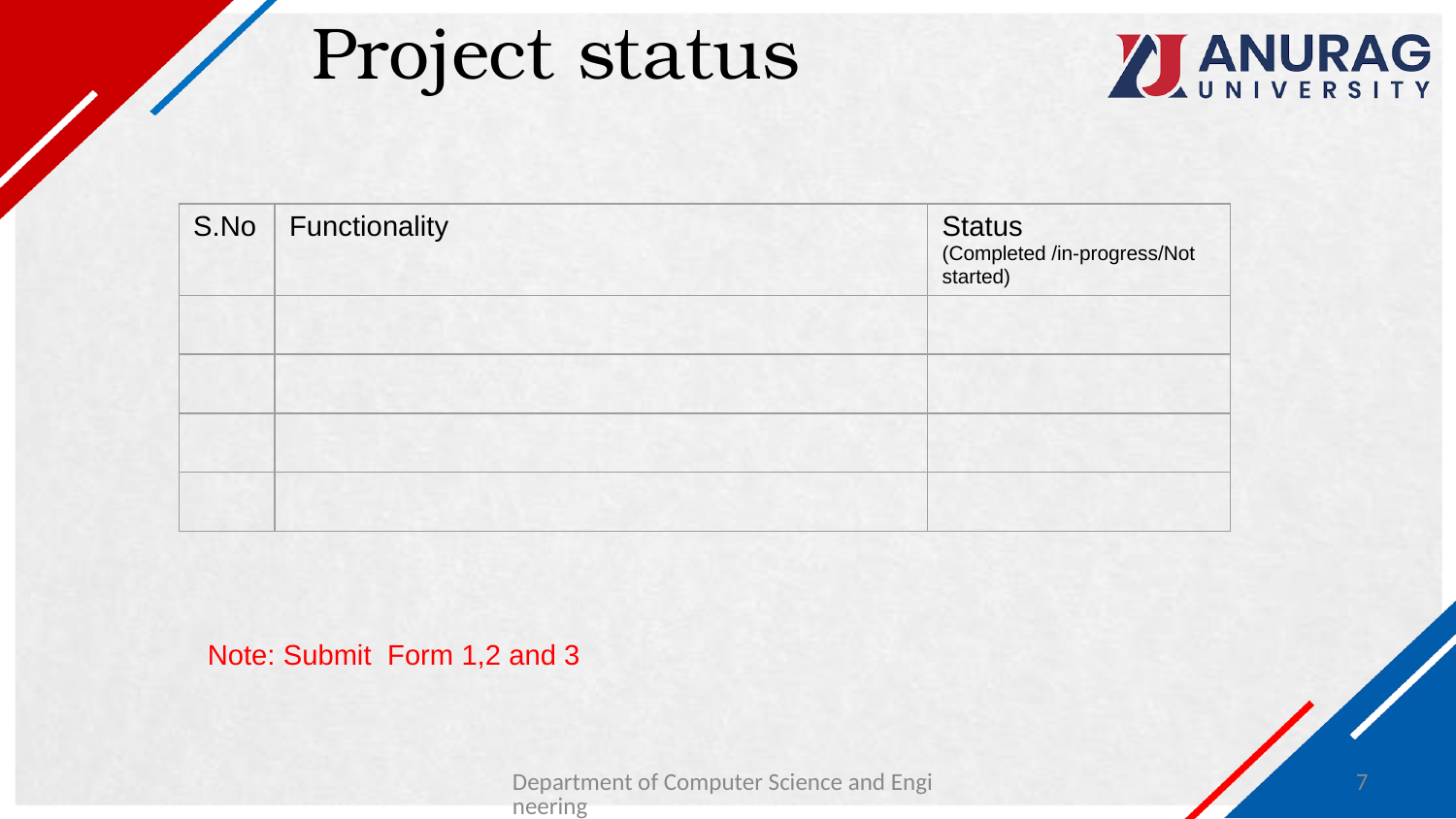

# Project status
| S.No | Functionality | Status (Completed /in-progress/Not started) |
| --- | --- | --- |
|  |  |  |
|  |  |  |
|  |  |  |
|  |  |  |

Note: Submit  Form 1,2 and 3

Department of Computer Science and Engineering
7